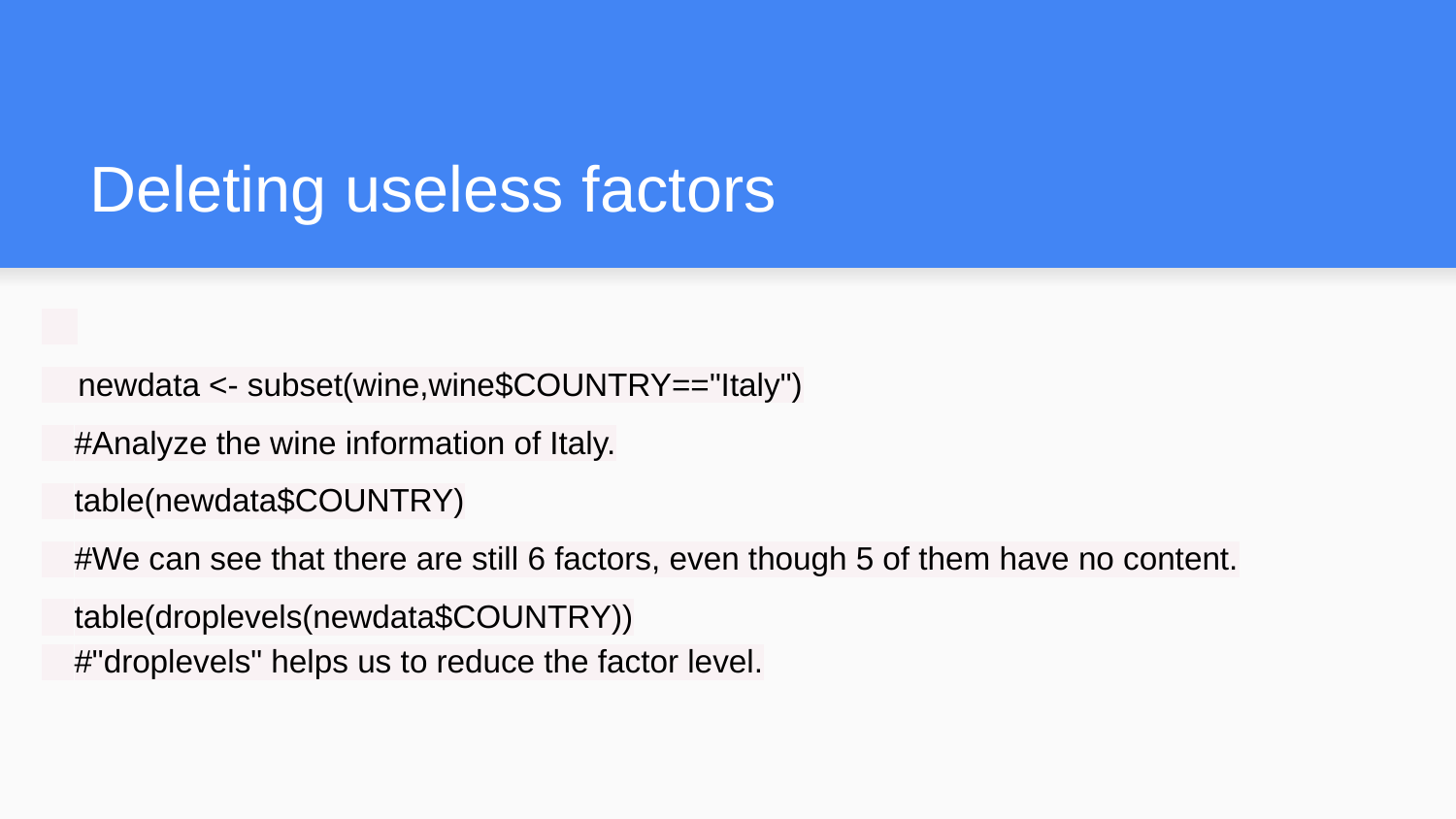

# Deleting useless factors

    newdata <- subset(wine,wine$COUNTRY=="Italy")
 #Analyze the wine information of Italy.
 table(newdata$COUNTRY)
 #We can see that there are still 6 factors, even though 5 of them have no content.
 table(droplevels(newdata$COUNTRY))
 #"droplevels" helps us to reduce the factor level.